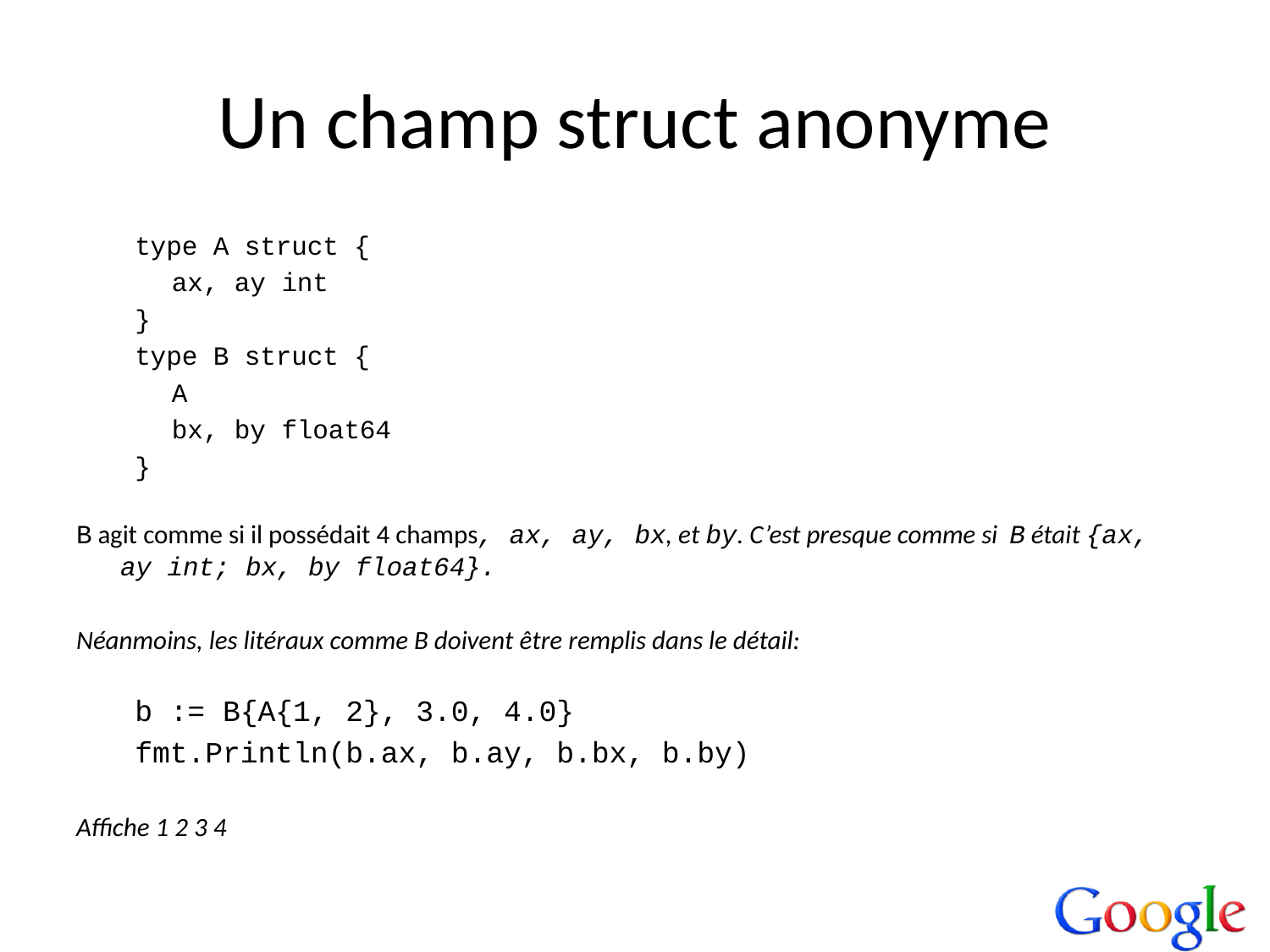

# Un champ struct anonyme
type A struct {
	ax, ay int
}
type B struct {
	A
	bx, by float64
}

B agit comme si il possédait 4 champs, ax, ay, bx, et by. C’est presque comme si  B était {ax, ay int; bx, by float64}.

Néanmoins, les litéraux comme B doivent être remplis dans le détail:

b := B{A{1, 2}, 3.0, 4.0}
fmt.Println(b.ax, b.ay, b.bx, b.by)

Affiche 1 2 3 4